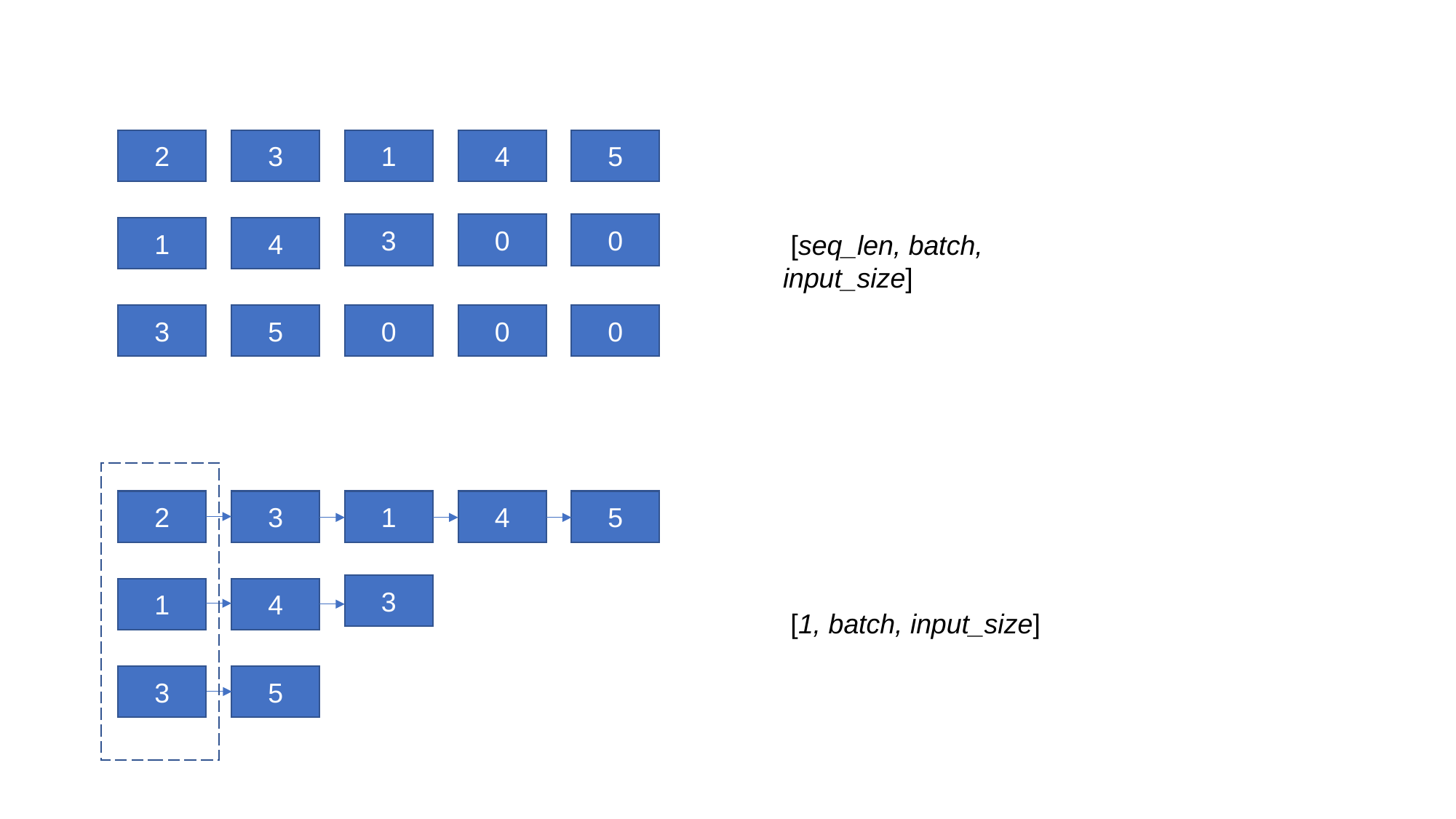

2
3
1
4
5
3
0
0
1
4
 [seq_len, batch, input_size]
3
5
0
0
0

2
3
1
4
5
3
1
4
 [1, batch, input_size]
3
5